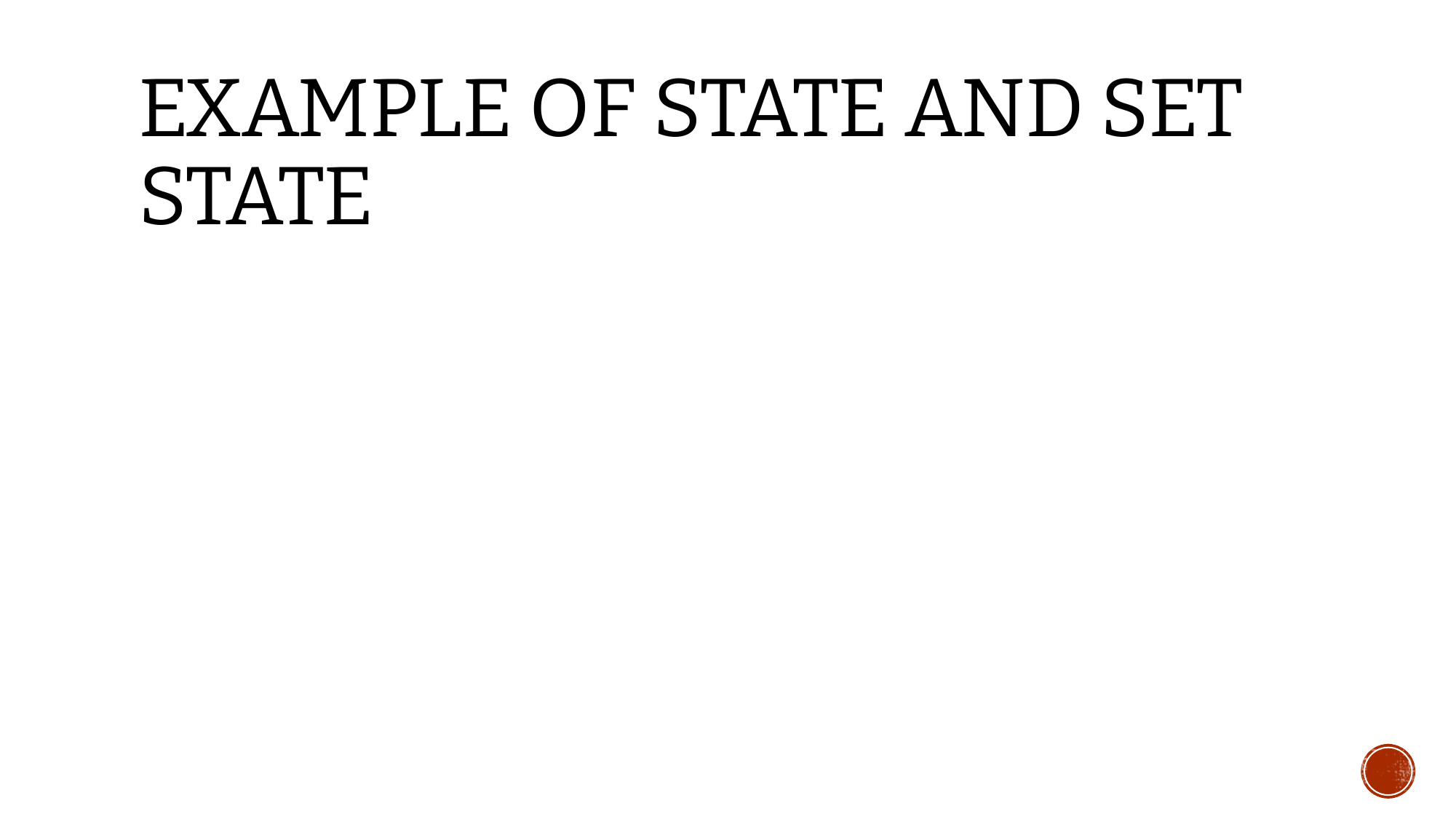

# Example of state and set state